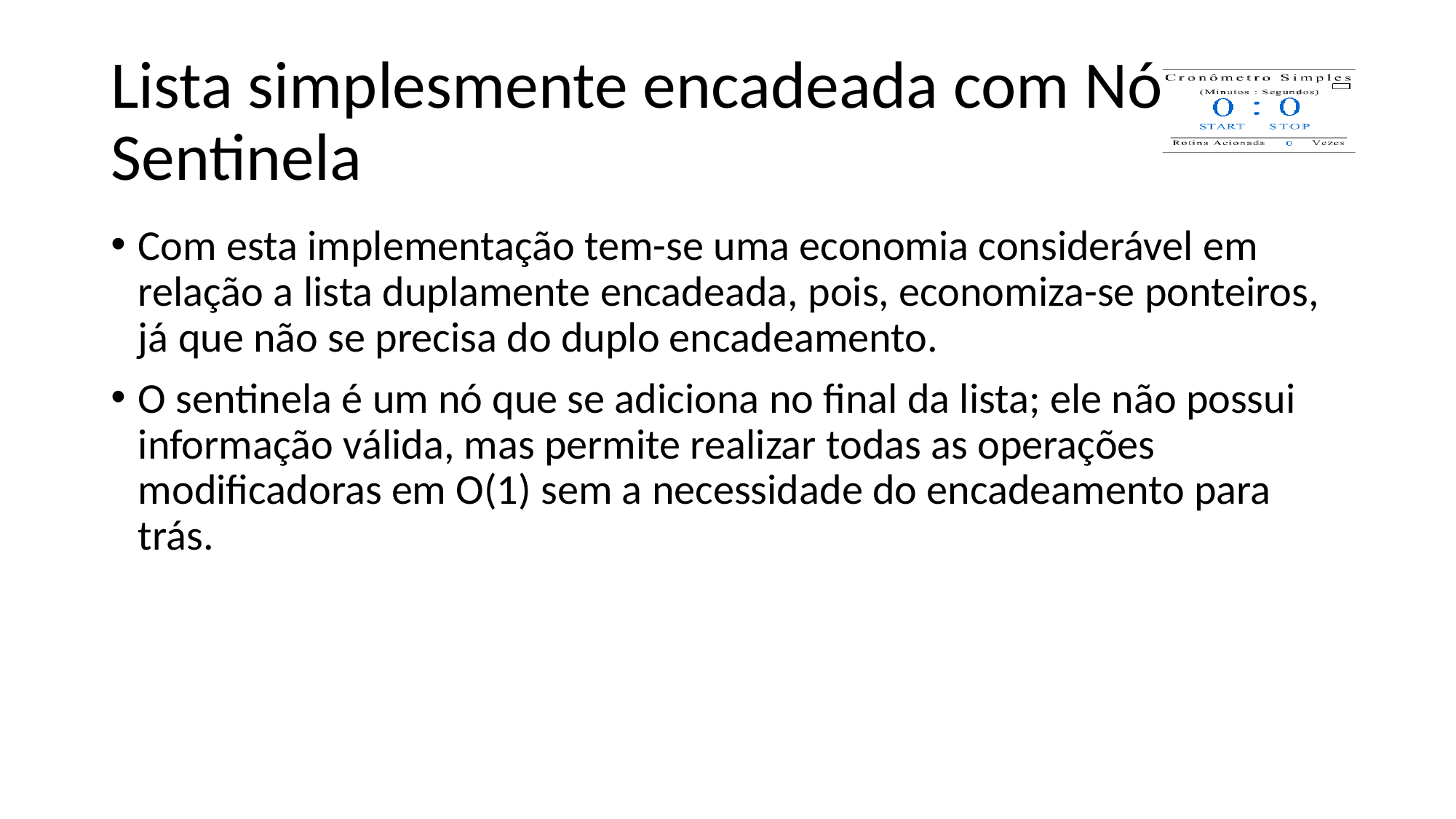

# Lista simplesmente encadeada com Nó Sentinela
Com esta implementação tem-se uma economia considerável em relação a lista duplamente encadeada, pois, economiza-se ponteiros, já que não se precisa do duplo encadeamento.
O sentinela é um nó que se adiciona no final da lista; ele não possui informação válida, mas permite realizar todas as operações modificadoras em O(1) sem a necessidade do encadeamento para trás.